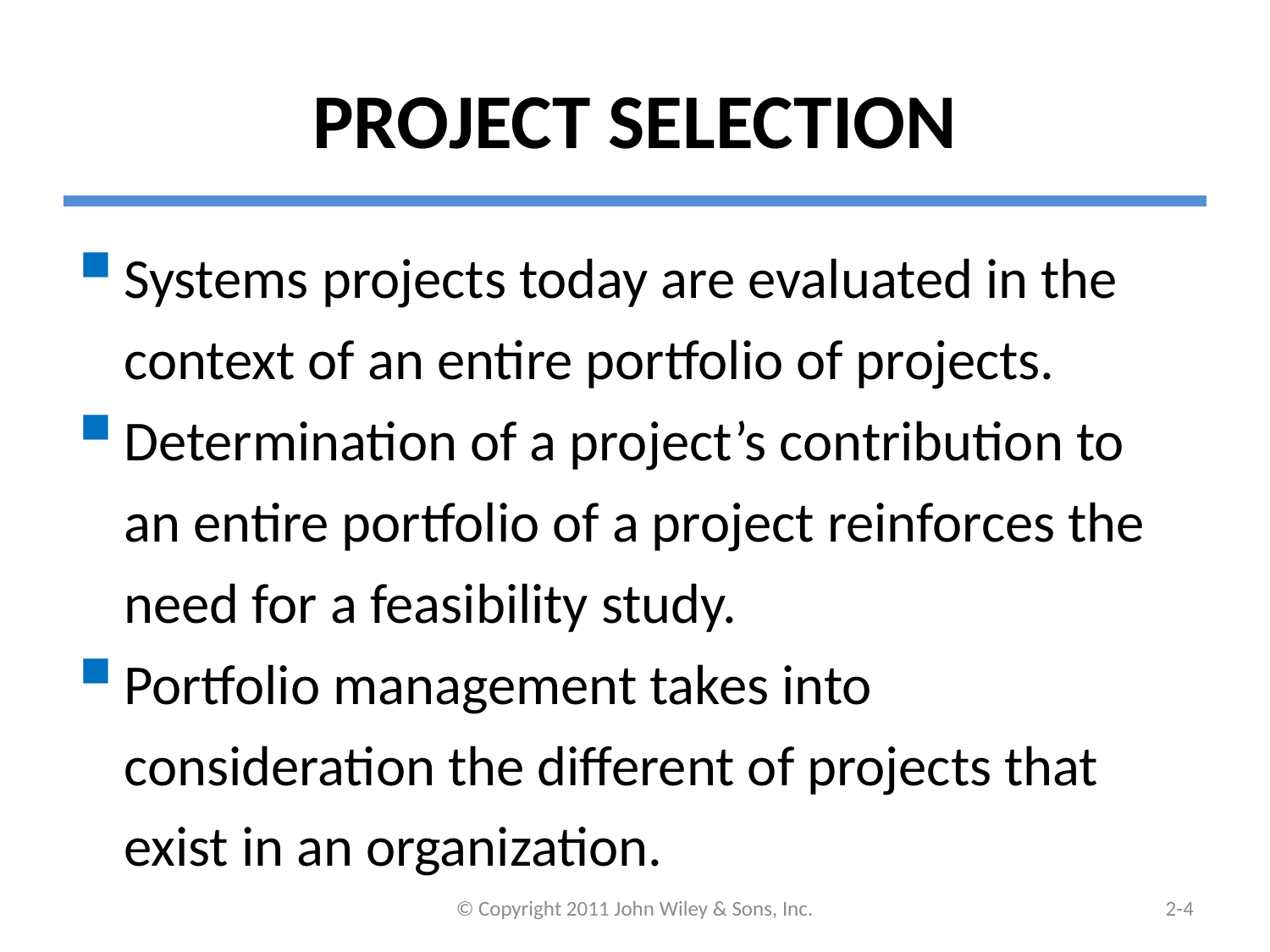

# PROJECT SELECTION
Systems projects today are evaluated in the context of an entire portfolio of projects.
Determination of a project’s contribution to an entire portfolio of a project reinforces the need for a feasibility study.
Portfolio management takes into consideration the different of projects that exist in an organization.
© Copyright 2011 John Wiley & Sons, Inc.
2-4